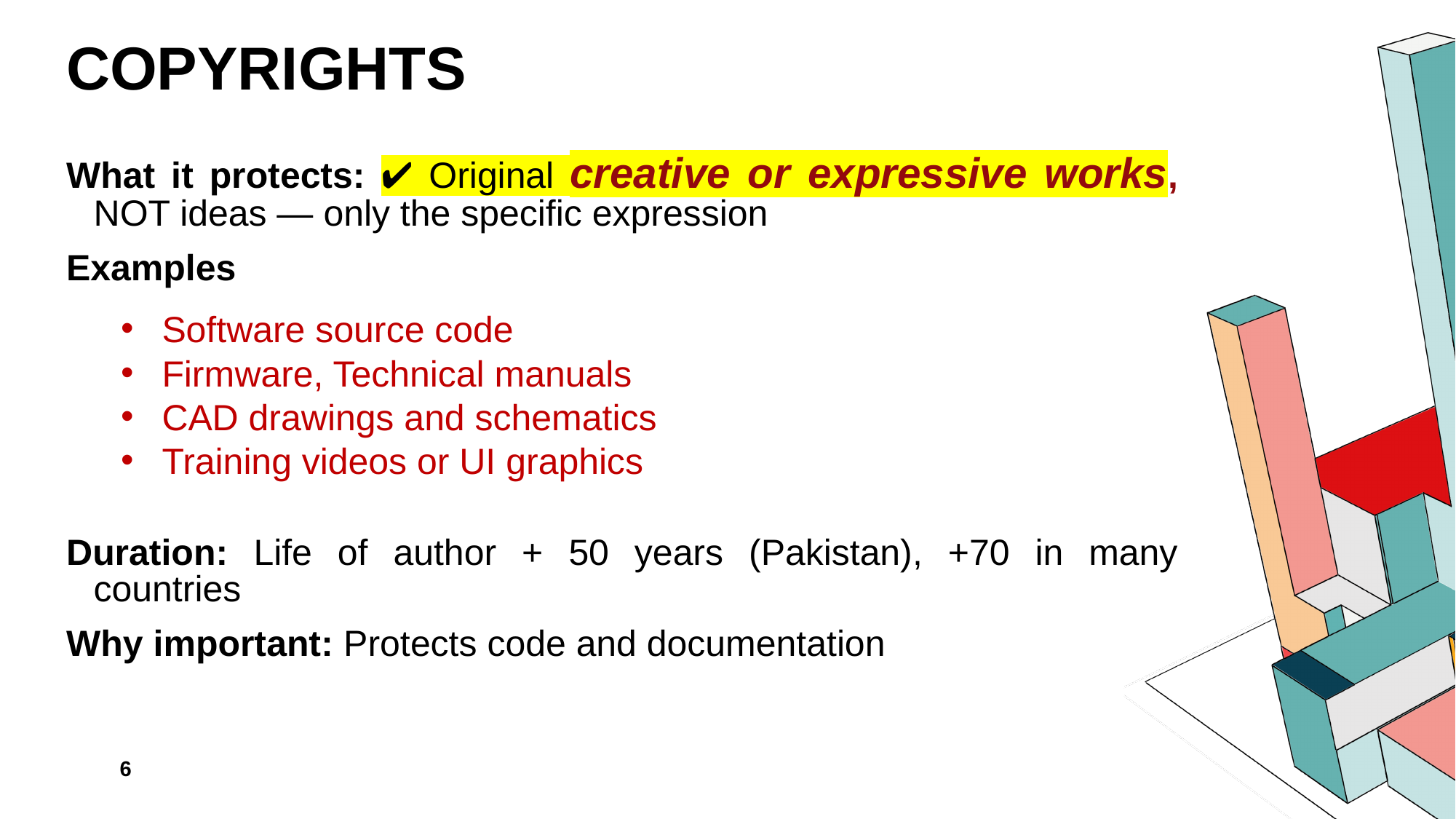

# Copyrights
What it protects: ✔ Original creative or expressive works, NOT ideas — only the specific expression
Examples
Software source code
Firmware, Technical manuals
CAD drawings and schematics
Training videos or UI graphics

Duration: Life of author + 50 years (Pakistan), +70 in many countries
Why important: Protects code and documentation
6